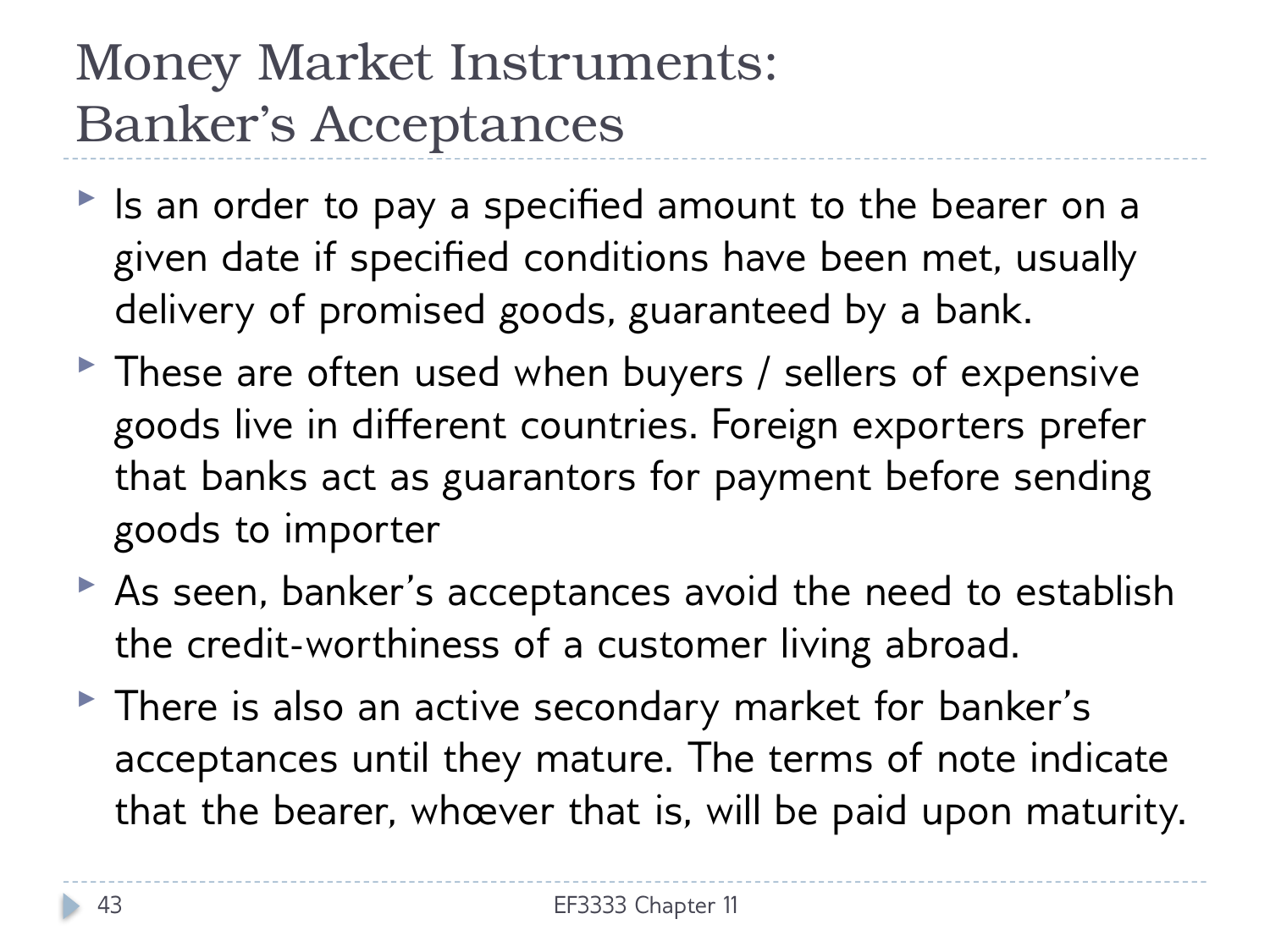

# Money Market Instruments: Banker’s Acceptances
Is an order to pay a specified amount to the bearer on a given date if specified conditions have been met, usually delivery of promised goods, guaranteed by a bank.
These are often used when buyers / sellers of expensive goods live in different countries. Foreign exporters prefer that banks act as guarantors for payment before sending goods to importer
As seen, banker’s acceptances avoid the need to establish the credit-worthiness of a customer living abroad.
There is also an active secondary market for banker’s acceptances until they mature. The terms of note indicate that the bearer, whoever that is, will be paid upon maturity.
43
EF3333 Chapter 11